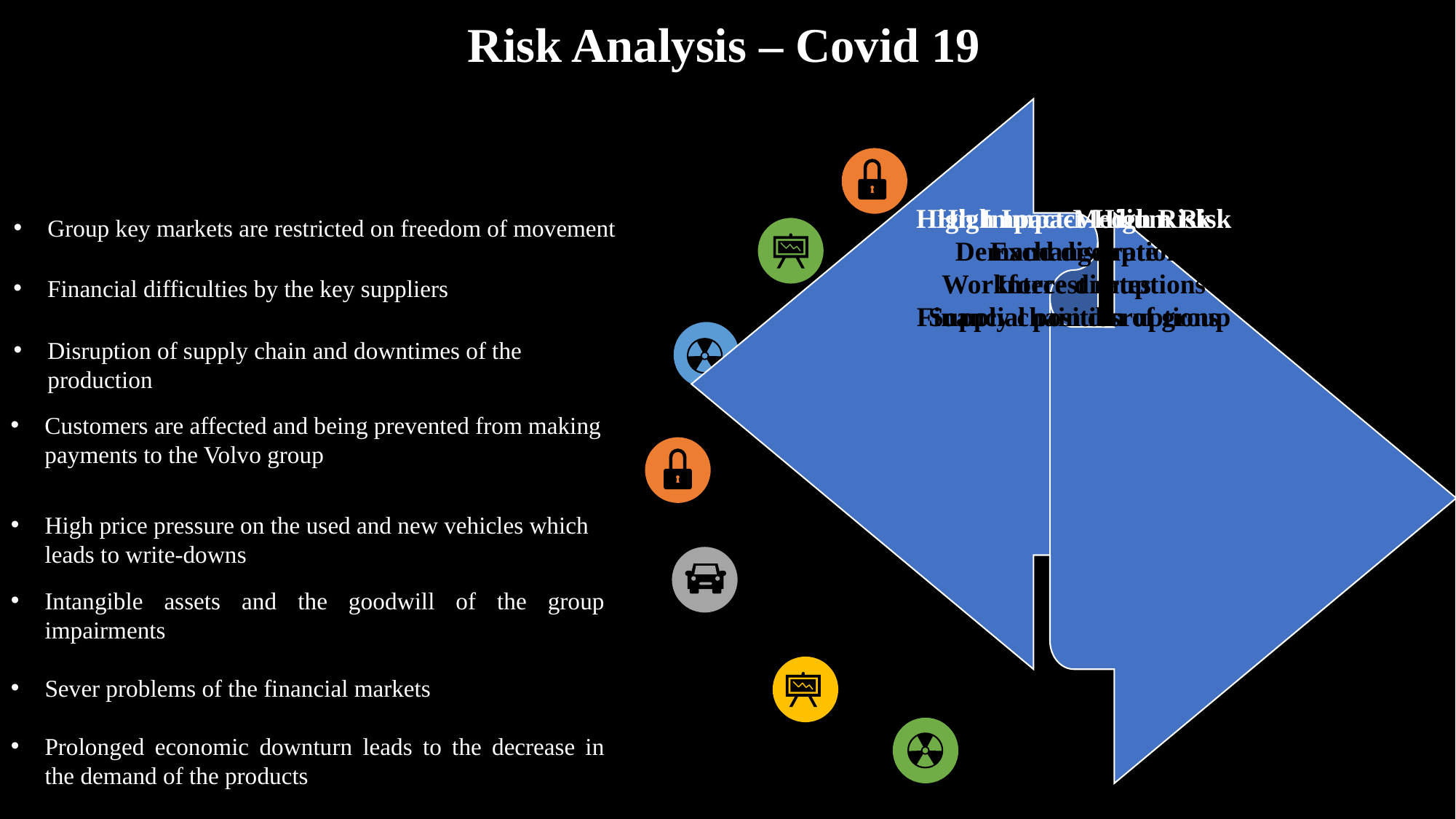

Risk Analysis – Covid 19

Group key markets are restricted on freedom of movement

Financial difficulties by the key suppliers

Disruption of supply chain and downtimes of the production

Customers are affected and being prevented from making payments to the Volvo group

High price pressure on the used and new vehicles which leads to write-downs

Intangible assets and the goodwill of the group impairments

Sever problems of the financial markets

Prolonged economic downturn leads to the decrease in the demand of the products